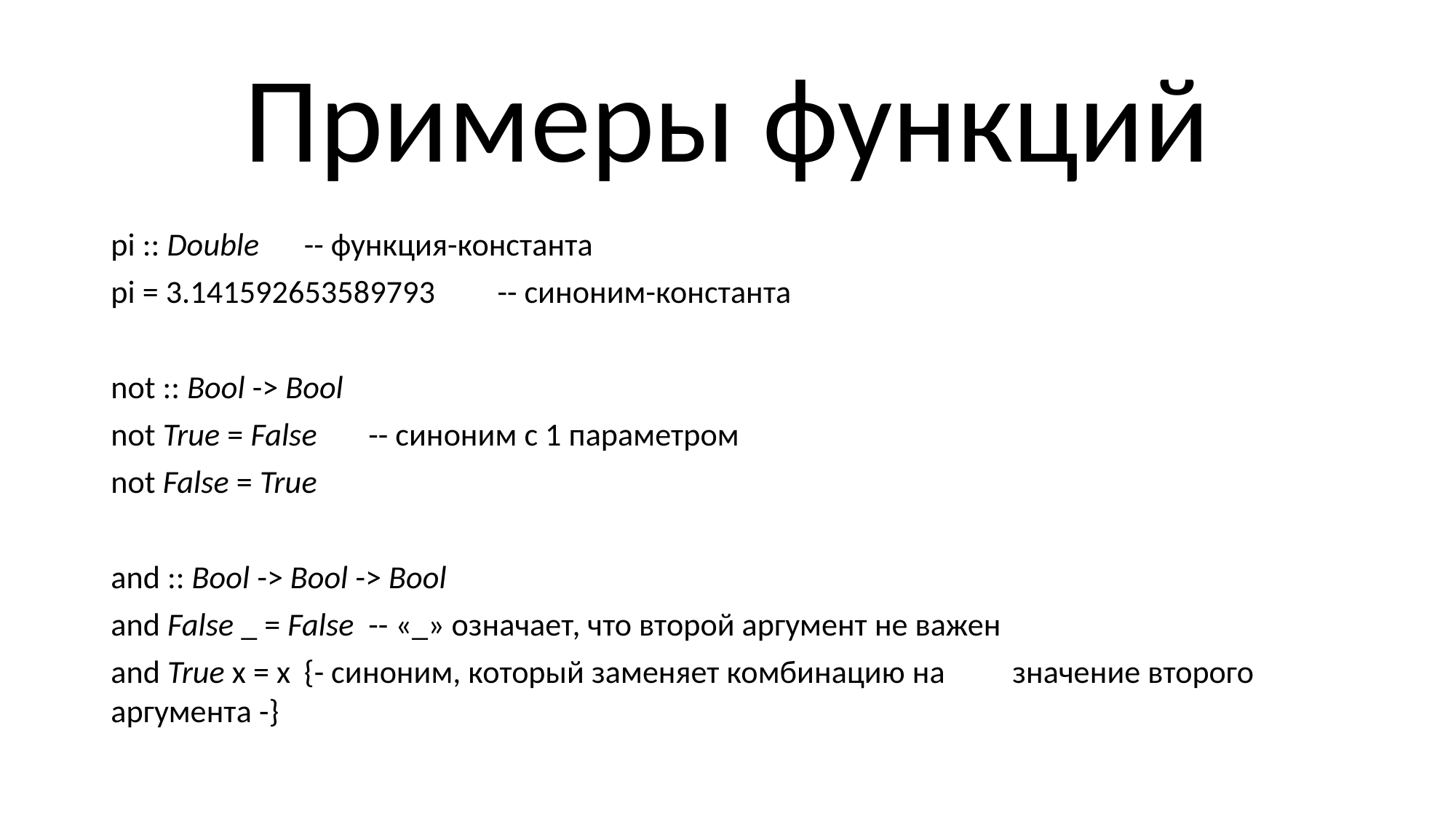

# Примеры функций
pi :: Double			-- функция-константа
pi = 3.141592653589793 	-- синоним-константа

not :: Bool -> Bool
not True = False 		-- синоним с 1 параметром
not False = True

and :: Bool -> Bool -> Bool
and False _ = False 		-- «_» означает, что второй аргумент не важен
and True x = x			{- синоним, который заменяет комбинацию на 					значение второго аргумента -}